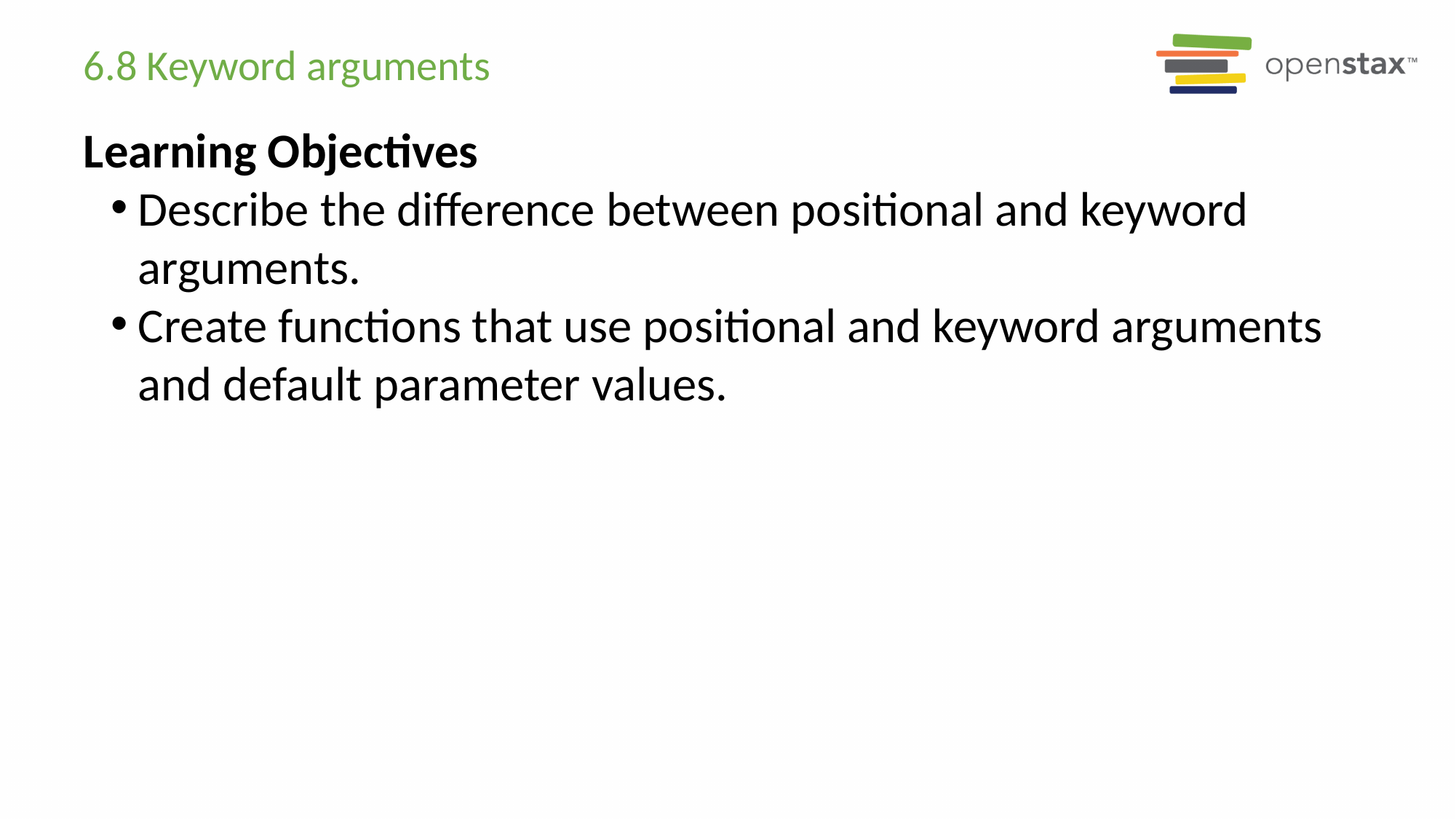

# 6.8 Keyword arguments
Learning Objectives
Describe the difference between positional and keyword arguments.
Create functions that use positional and keyword arguments and default parameter values.